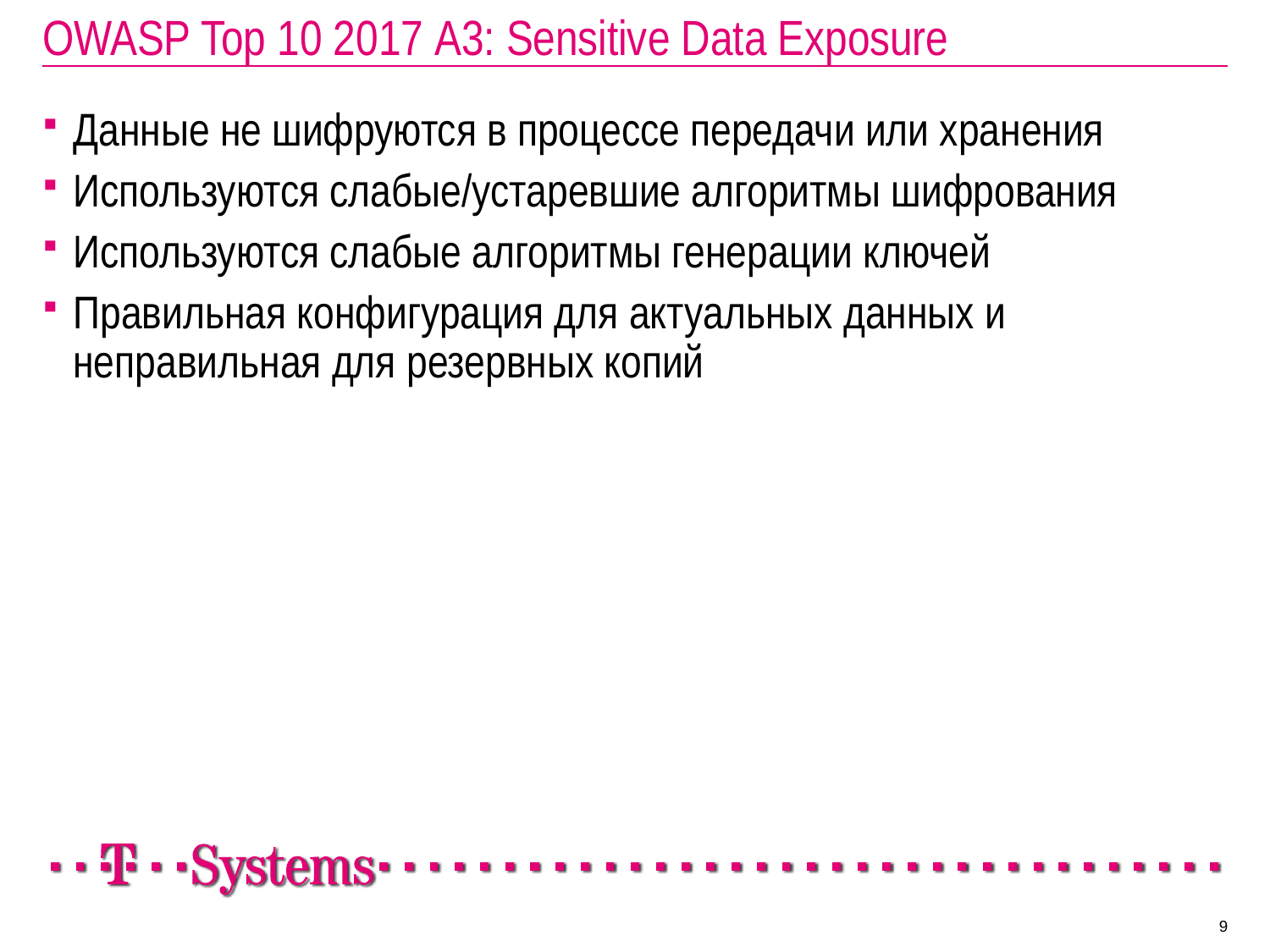

# OWASP Top 10 2017 A3: Sensitive Data Exposure
Данные не шифруются в процессе передачи или хранения
Используются слабые/устаревшие алгоритмы шифрования
Используются слабые алгоритмы генерации ключей
Правильная конфигурация для актуальных данных и неправильная для резервных копий

9